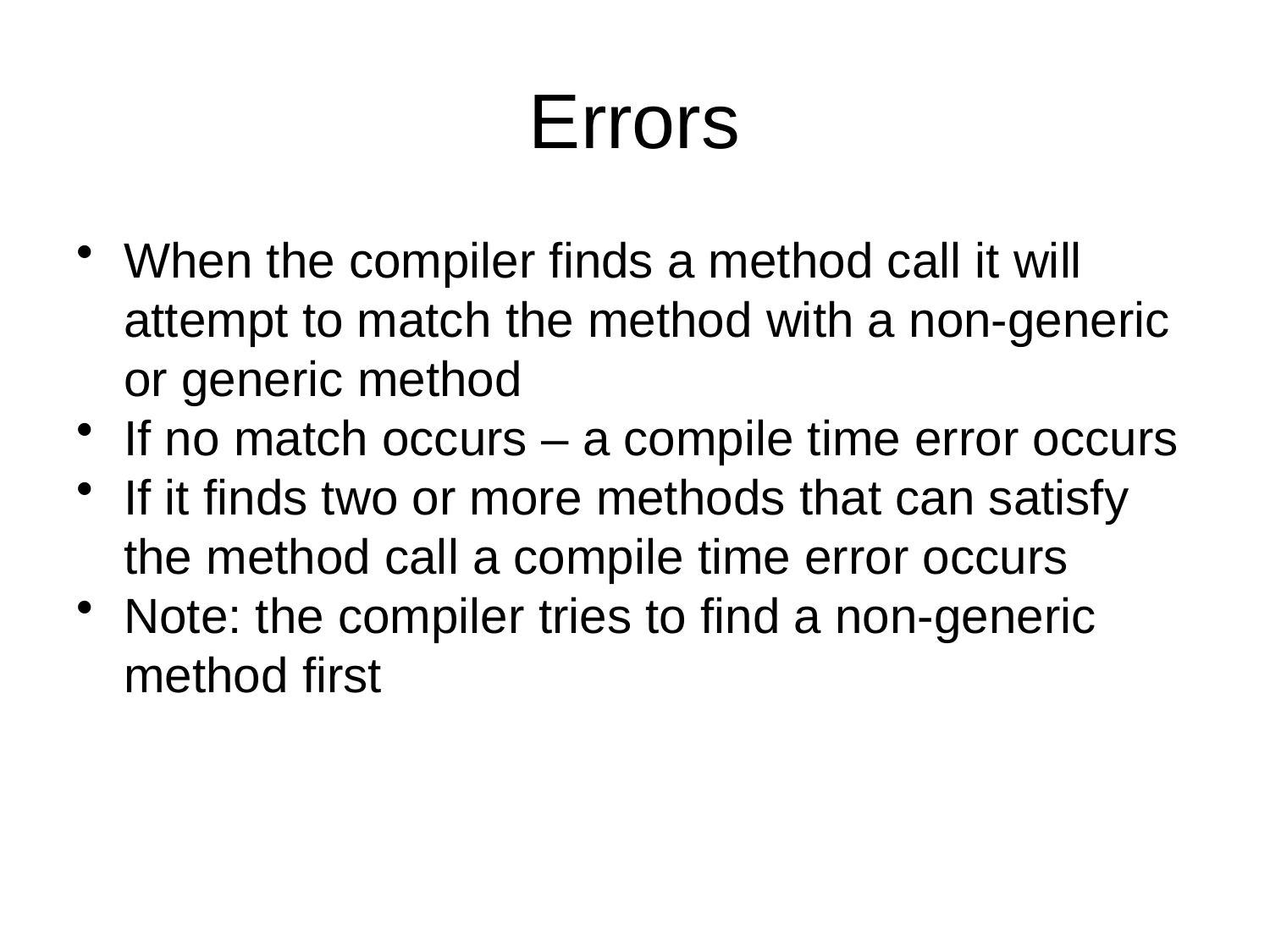

# Errors
When the compiler finds a method call it will attempt to match the method with a non-generic or generic method
If no match occurs – a compile time error occurs
If it finds two or more methods that can satisfy the method call a compile time error occurs
Note: the compiler tries to find a non-generic method first